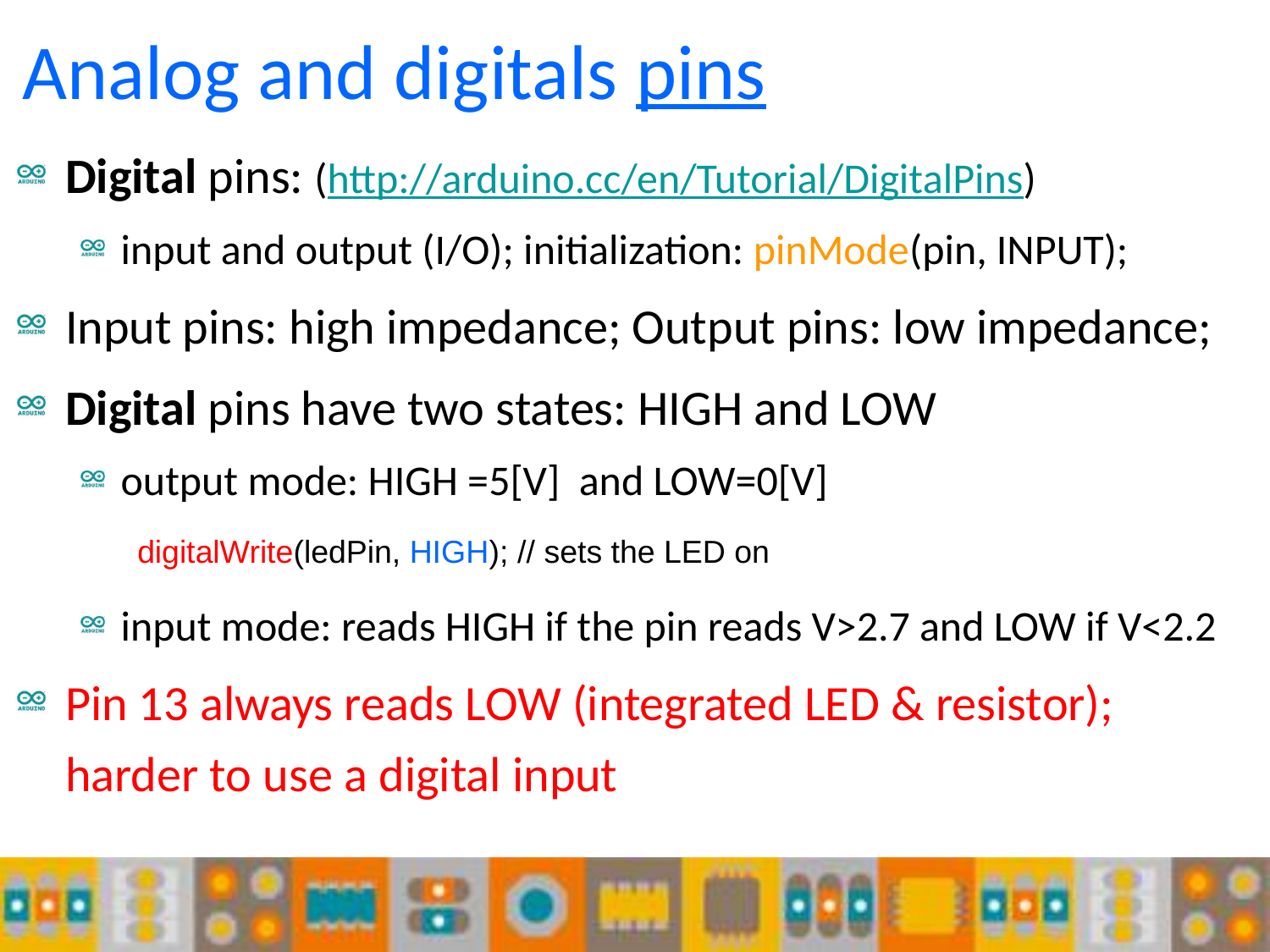

# Analog and digitals pins
Digital pins: (http://arduino.cc/en/Tutorial/DigitalPins)
input and output (I/O); initialization: pinMode(pin, INPUT);
Input pins: high impedance; Output pins: low impedance;
Digital pins have two states: HIGH and LOW
output mode: HIGH =5[V]  and LOW=0[V]

input mode: reads HIGH if the pin reads V>2.7 and LOW if V<2.2
Pin 13 always reads LOW (integrated LED & resistor); harder to use a digital input

digitalWrite(ledPin, HIGH); // sets the LED on